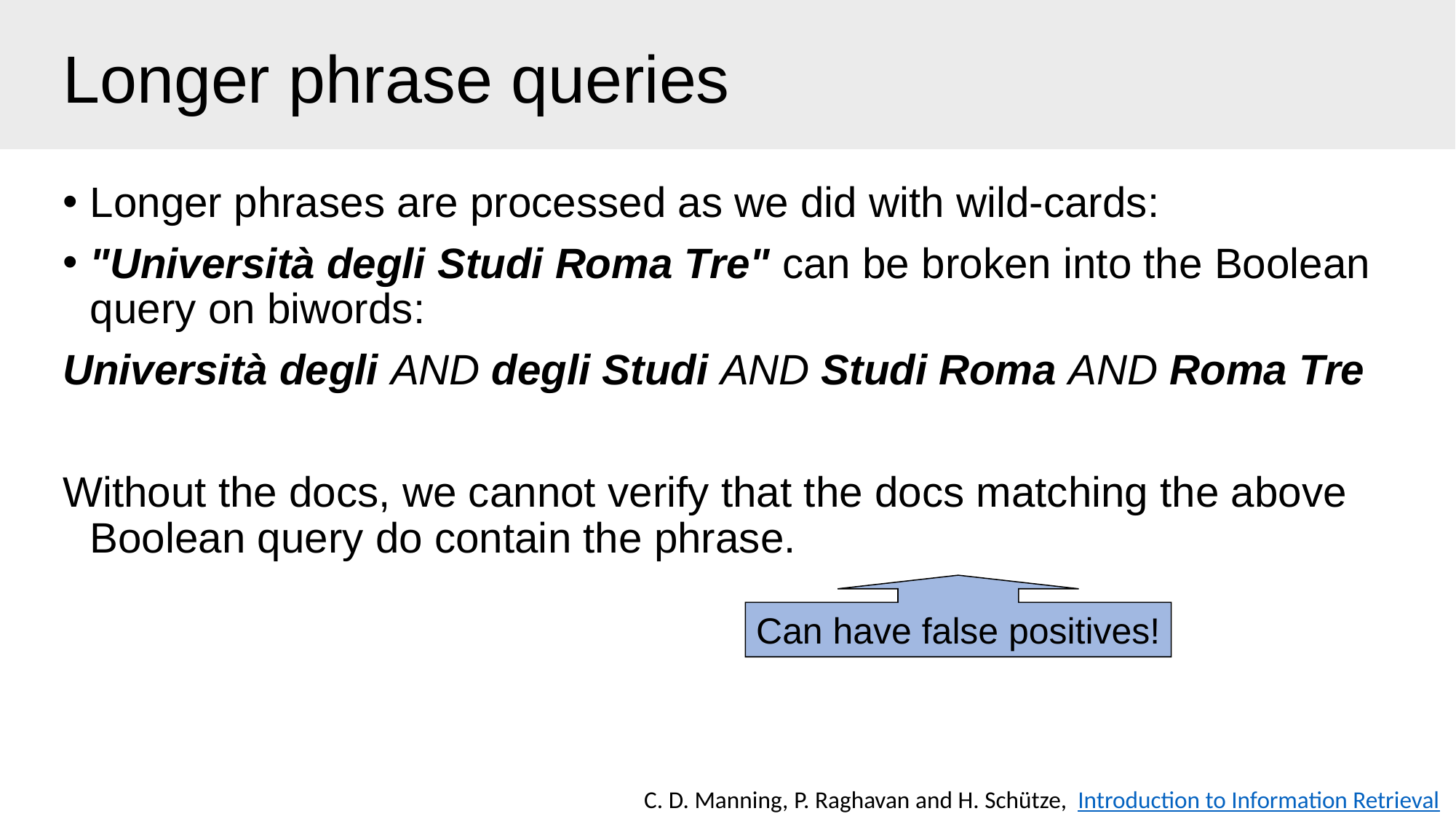

# Longer phrase queries
Longer phrases are processed as we did with wild-cards:
"Università degli Studi Roma Tre" can be broken into the Boolean query on biwords:
Università degli AND degli Studi AND Studi Roma AND Roma Tre

Without the docs, we cannot verify that the docs matching the above Boolean query do contain the phrase.
Can have false positives!
C. D. Manning, P. Raghavan and H. Schütze,  Introduction to Information Retrieval